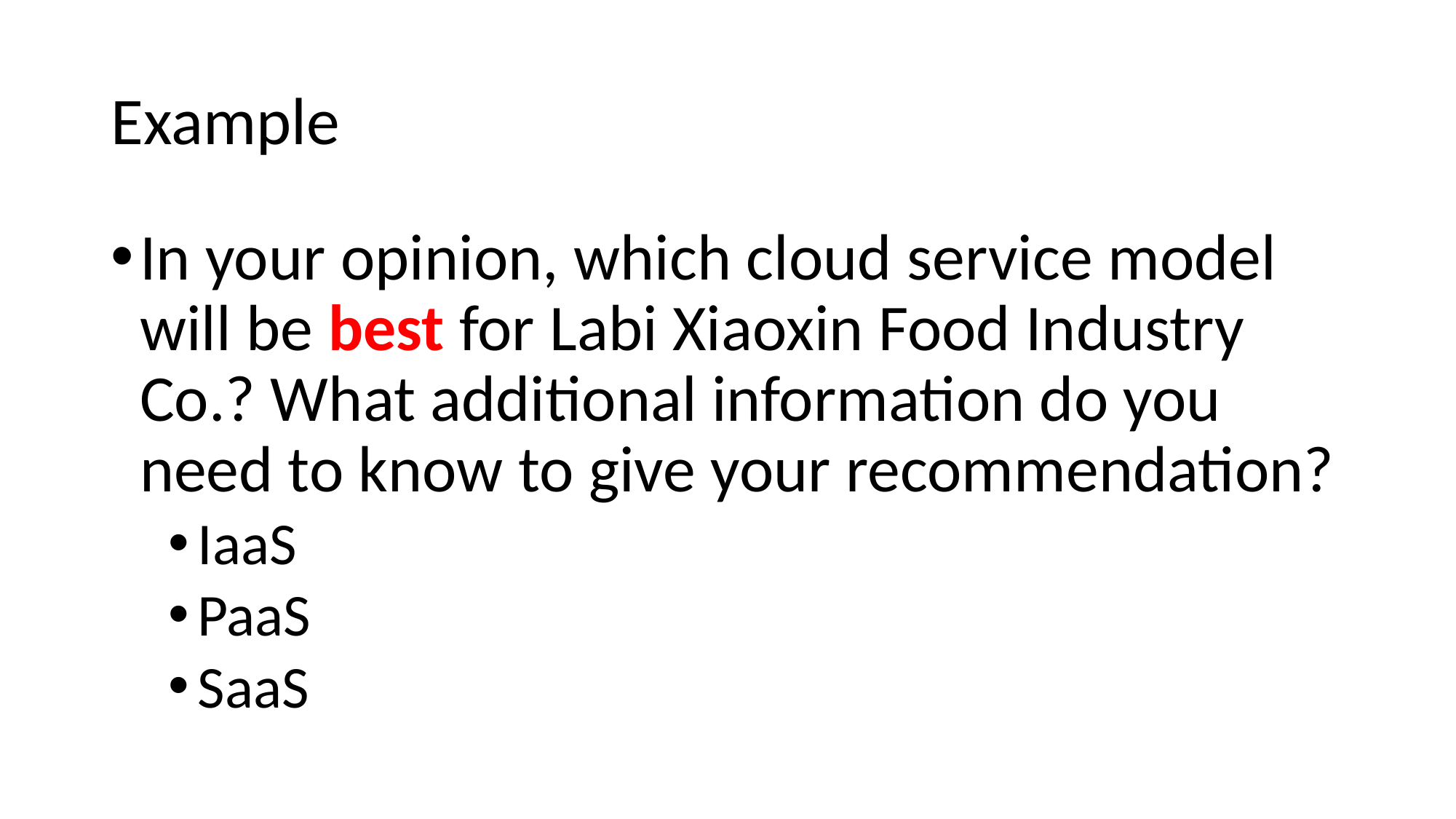

# Example
In your opinion, which cloud service model will be best for Labi Xiaoxin Food Industry Co.? What additional information do you need to know to give your recommendation?
IaaS
PaaS
SaaS